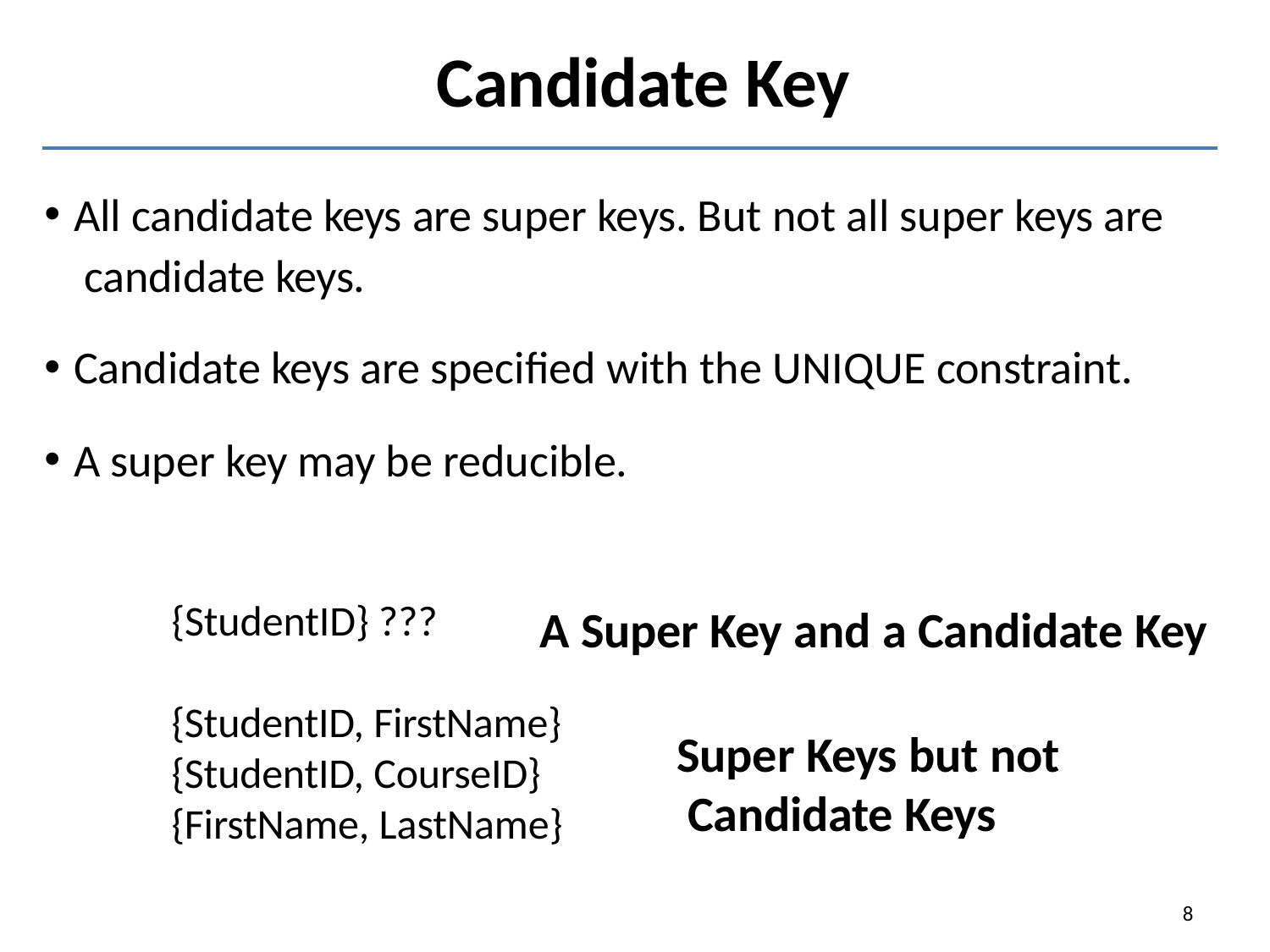

# Candidate Key
All candidate keys are super keys. But not all super keys are  candidate keys.
Candidate keys are specified with the UNIQUE constraint.
A super key may be reducible.
{StudentID} ???
A Super Key and a Candidate Key
{StudentID, FirstName}
{StudentID, CourseID}
{FirstName, LastName}
Super Keys but not  Candidate Keys
8